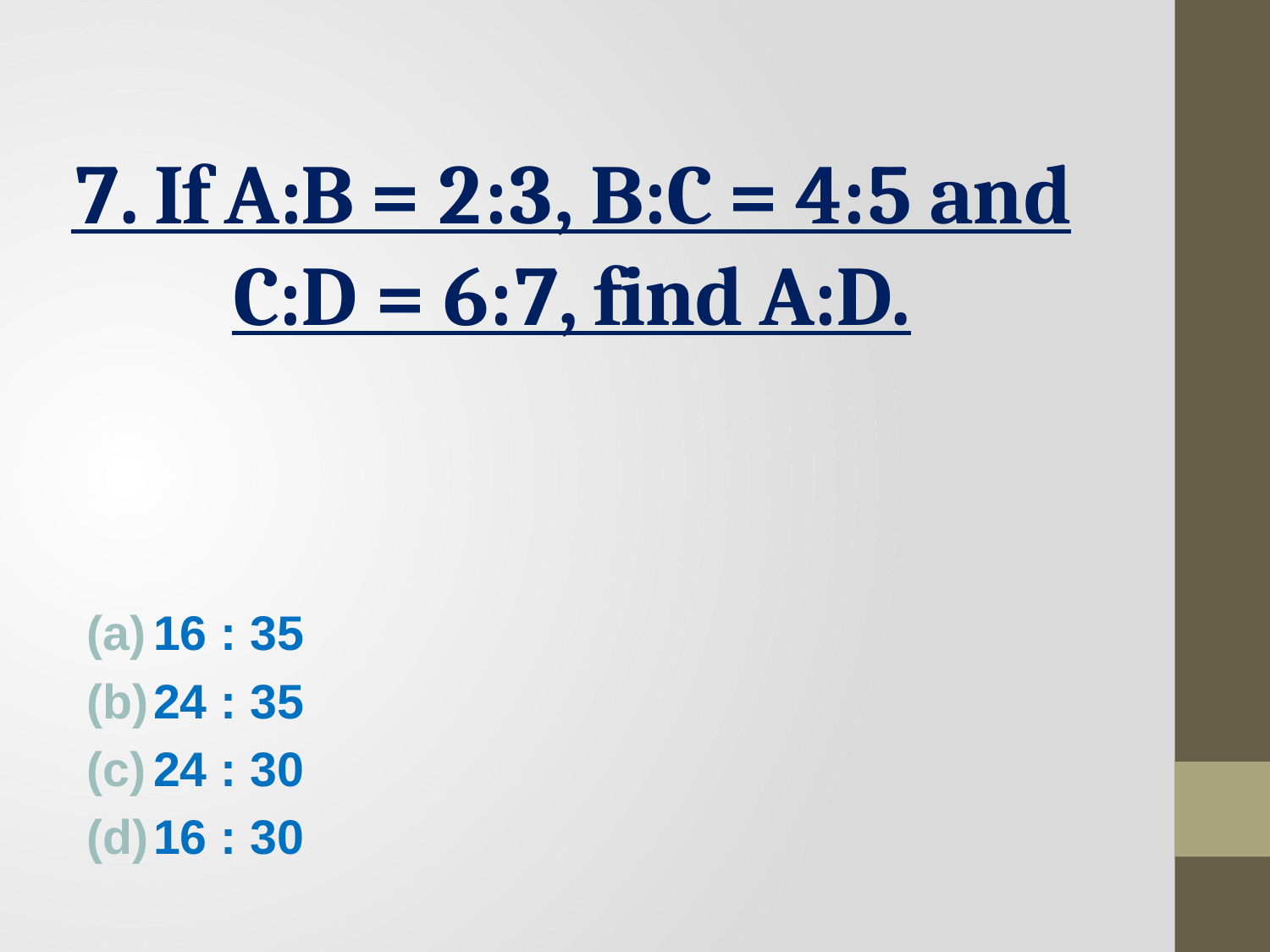

# 7. If A:B = 2:3, B:C = 4:5 and C:D = 6:7, find A:D.

16 : 35
24 : 35
24 : 30
16 : 30